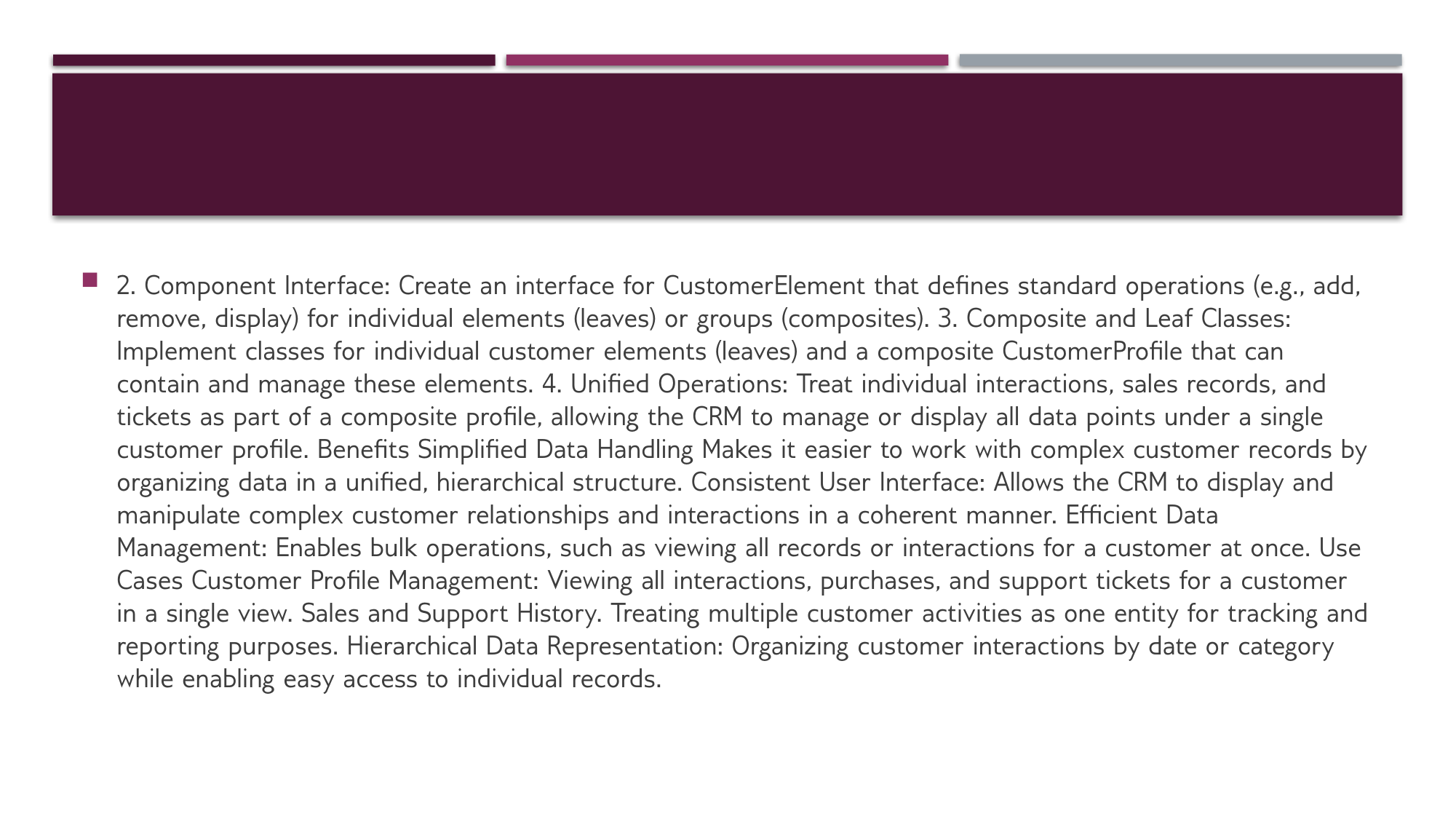

#
2. Component Interface: Create an interface for CustomerElement that defines standard operations (e.g., add, remove, display) for individual elements (leaves) or groups (composites). 3. Composite and Leaf Classes: Implement classes for individual customer elements (leaves) and a composite CustomerProfile that can contain and manage these elements. 4. Unified Operations: Treat individual interactions, sales records, and tickets as part of a composite profile, allowing the CRM to manage or display all data points under a single customer profile. Benefits Simplified Data Handling Makes it easier to work with complex customer records by organizing data in a unified, hierarchical structure. Consistent User Interface: Allows the CRM to display and manipulate complex customer relationships and interactions in a coherent manner. Efficient Data Management: Enables bulk operations, such as viewing all records or interactions for a customer at once. Use Cases Customer Profile Management: Viewing all interactions, purchases, and support tickets for a customer in a single view. Sales and Support History. Treating multiple customer activities as one entity for tracking and reporting purposes. Hierarchical Data Representation: Organizing customer interactions by date or category while enabling easy access to individual records.